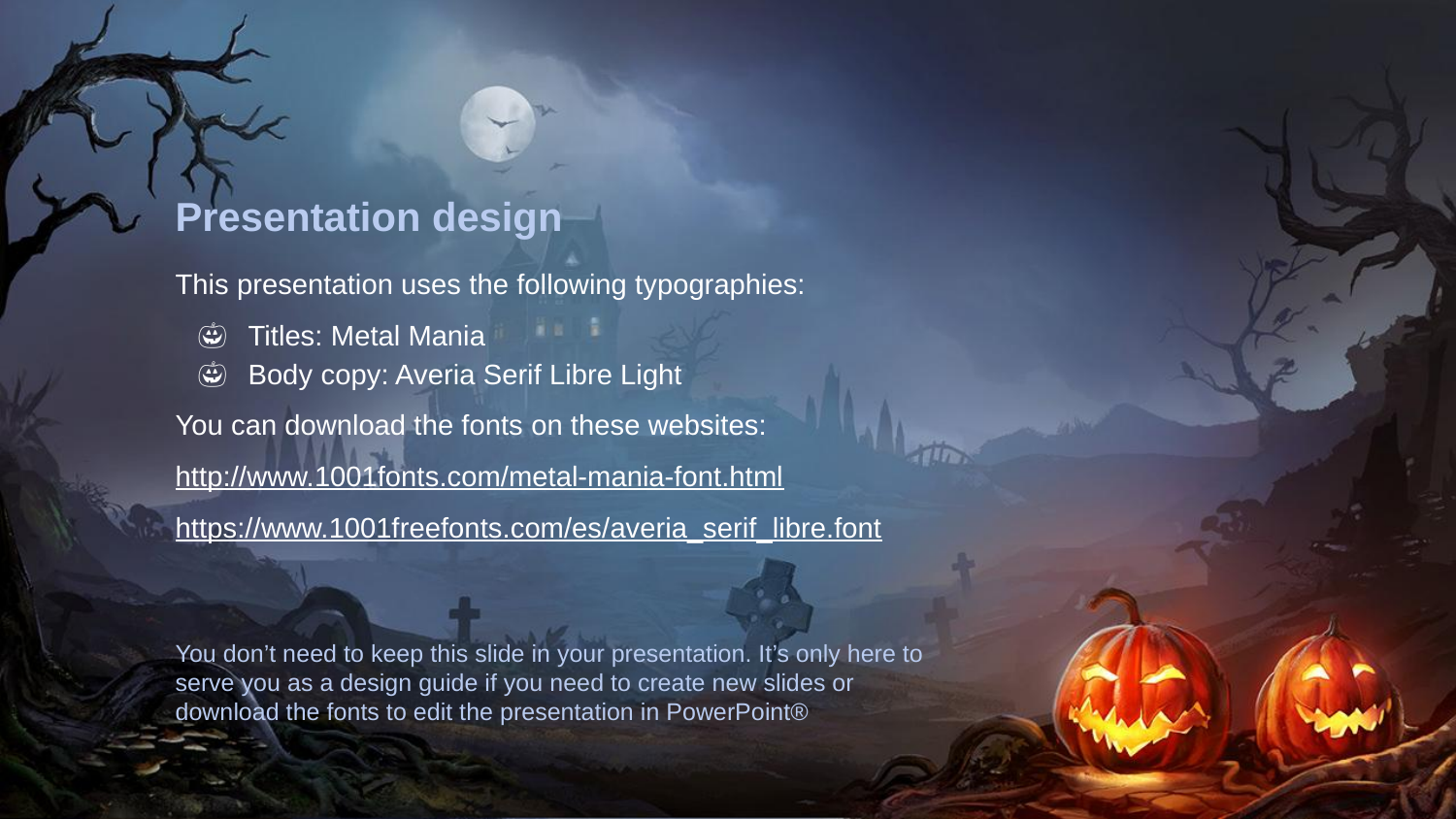

# Presentation design
This presentation uses the following typographies:
Titles: Metal Mania
Body copy: Averia Serif Libre Light
You can download the fonts on these websites:
http://www.1001fonts.com/metal-mania-font.html
https://www.1001freefonts.com/es/averia_serif_libre.font
You don’t need to keep this slide in your presentation. It’s only here to serve you as a design guide if you need to create new slides or download the fonts to edit the presentation in PowerPoint®